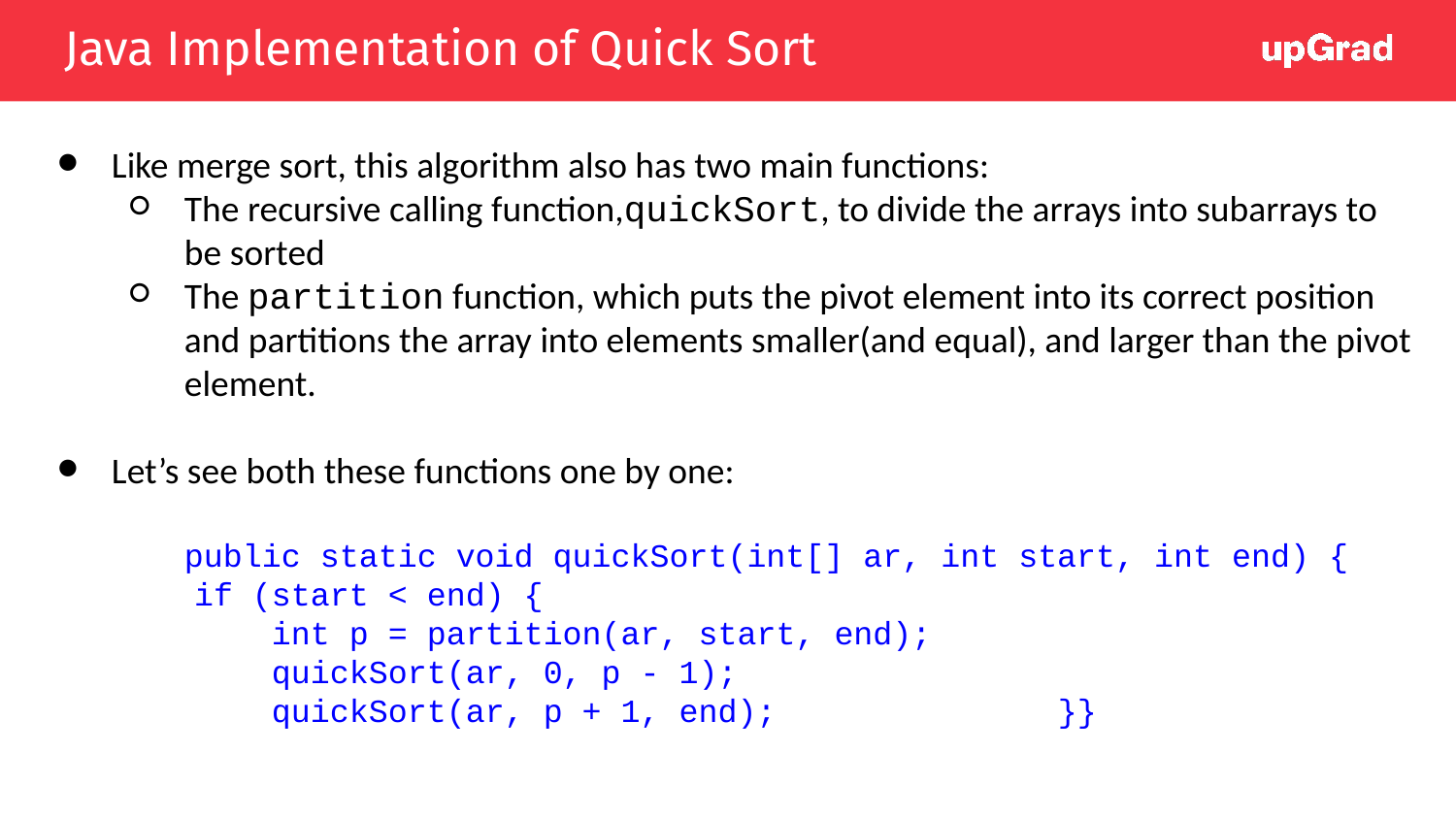

# Java Implementation of Quick Sort

Like merge sort, this algorithm also has two main functions:
The recursive calling function,quickSort, to divide the arrays into subarrays to be sorted
The partition function, which puts the pivot element into its correct position and partitions the array into elements smaller(and equal), and larger than the pivot element.

Let’s see both these functions one by one:

	public static void quickSort(int[] ar, int start, int end) {
        if (start < end) {
            int p = partition(ar, start, end);
            quickSort(ar, 0, p - 1);
            quickSort(ar, p + 1, end);		}}